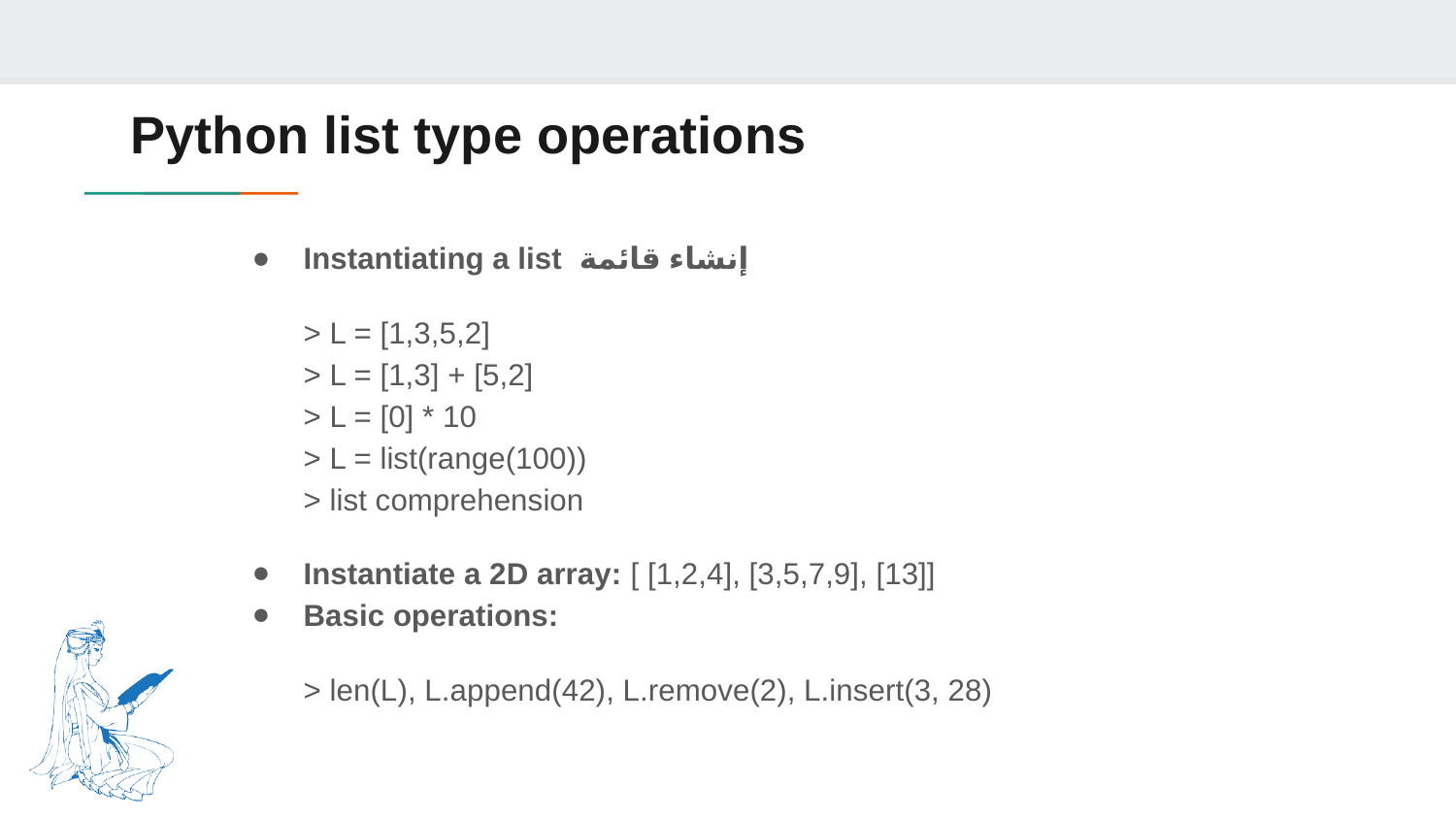

# Python list type operations
Instantiating a list  إنشاء قائمة
> L = [1,3,5,2]
> L = [1,3] + [5,2]
> L = [0] * 10
> L = list(range(100))
> list comprehension
Instantiate a 2D array: [ [1,2,4], [3,5,7,9], [13]]
Basic operations:
> len(L), L.append(42), L.remove(2), L.insert(3, 28)